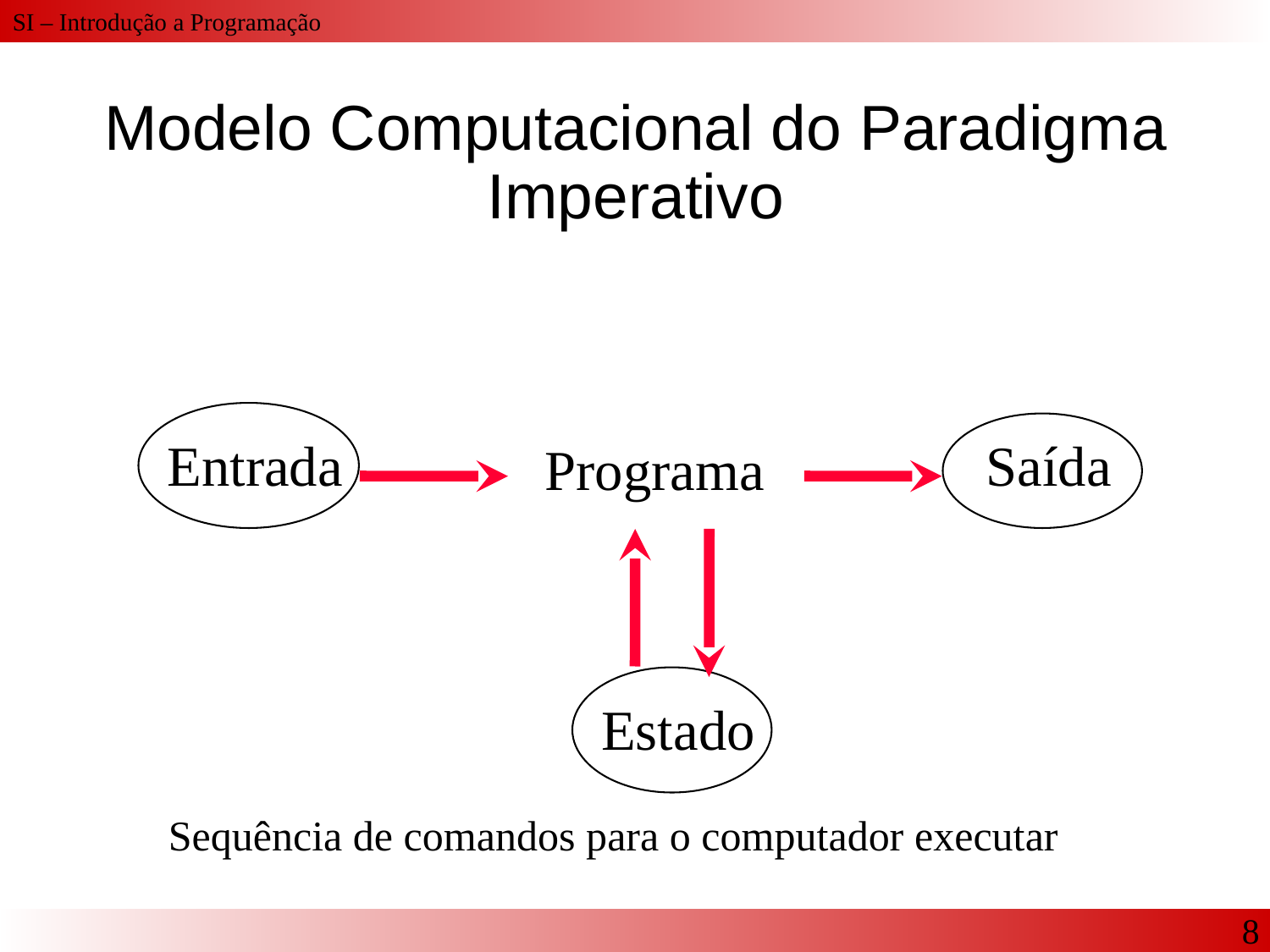

Modelo Computacional do Paradigma Imperativo

Entrada
Saída
Programa

Estado
Sequência de comandos para o computador executar
8